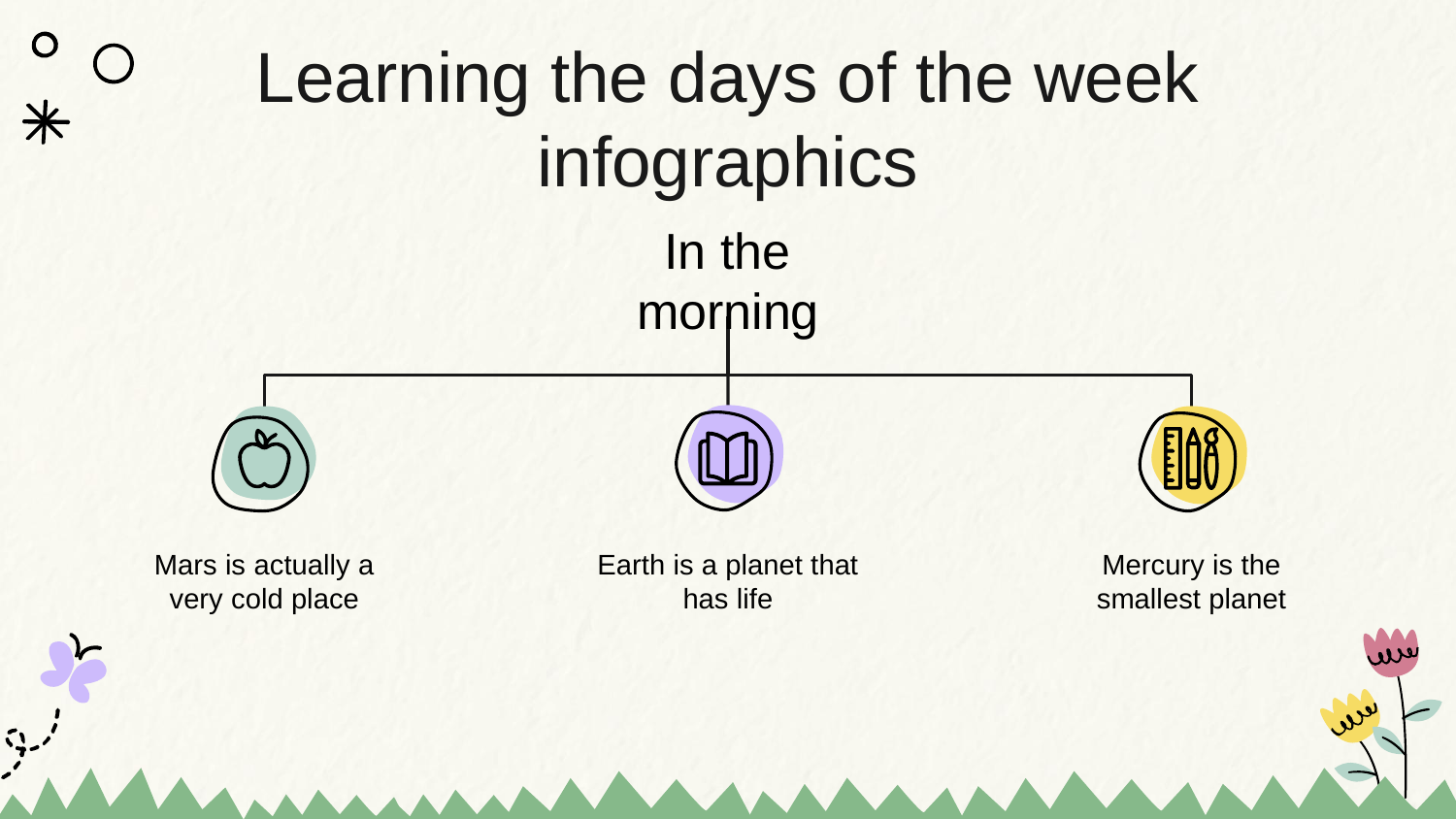

# Learning the days of the week infographics
In the morning

Mars is actually a very cold place
Earth is a planet that has life
Mercury is the smallest planet